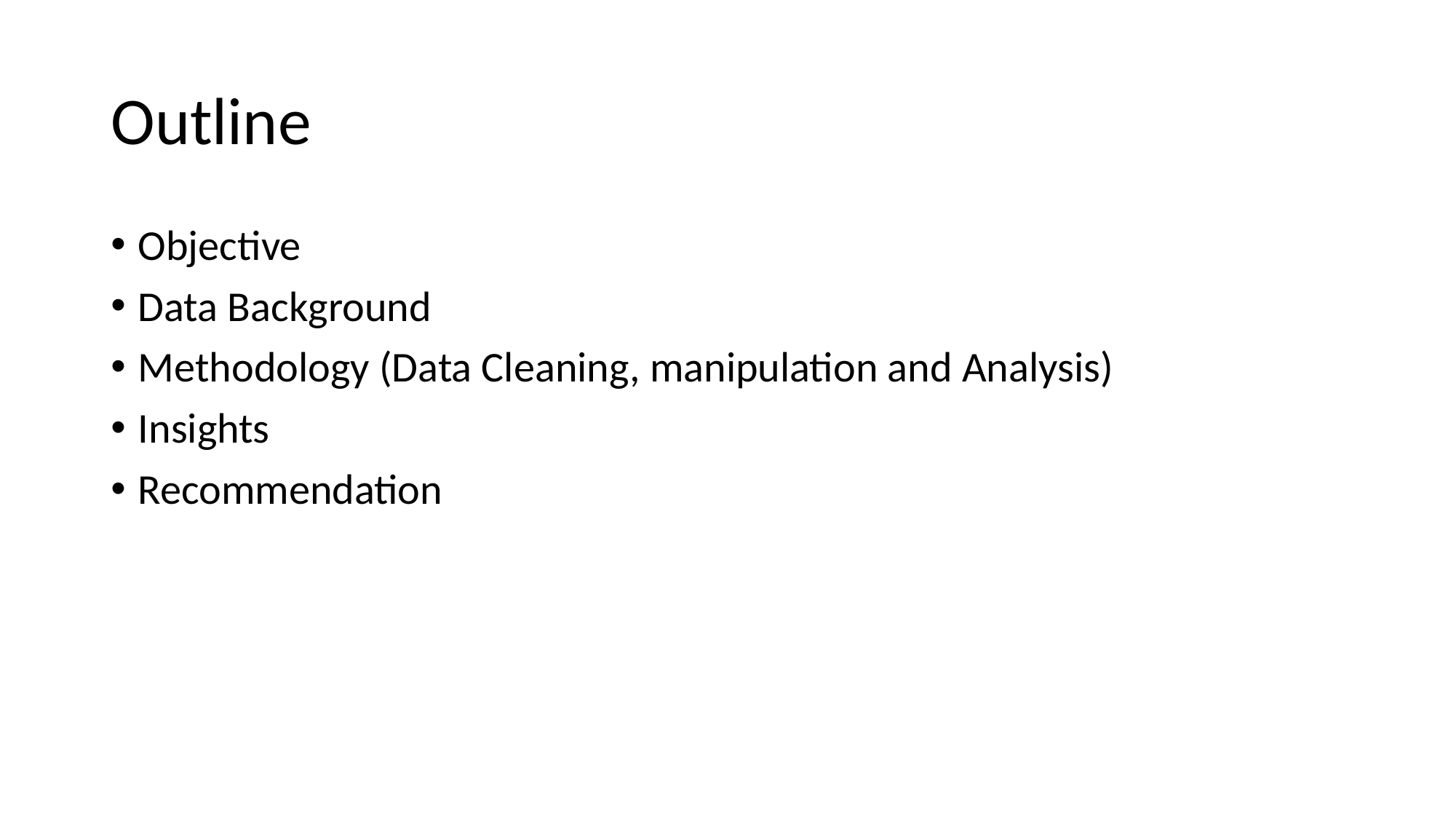

# Outline
Objective
Data Background
Methodology (Data Cleaning, manipulation and Analysis)
Insights
Recommendation